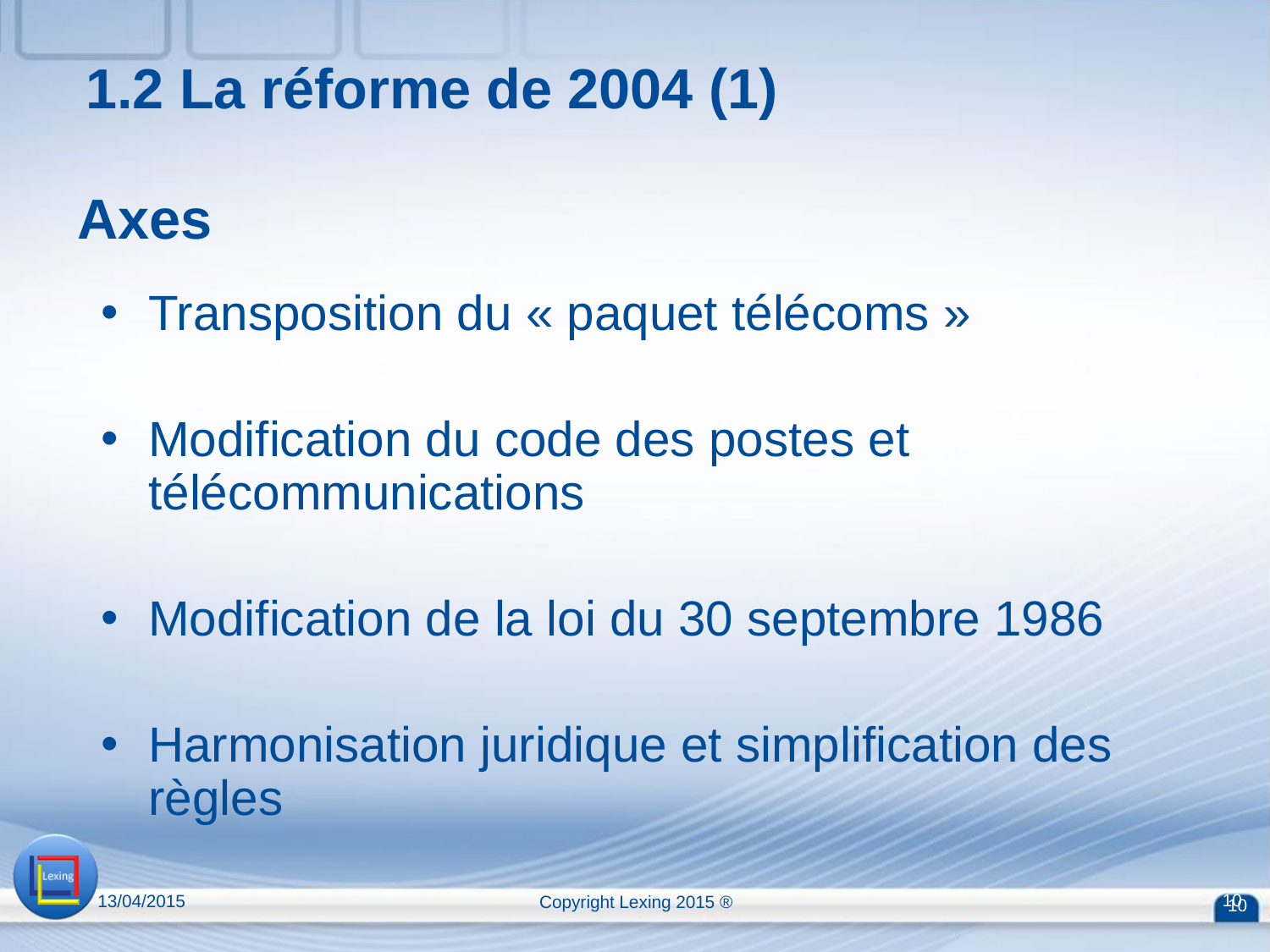

1.2 La réforme de 2004 (1)
# Axes
Transposition du « paquet télécoms »

Modification du code des postes et télécommunications

Modification de la loi du 30 septembre 1986

Harmonisation juridique et simplification des règles
13/04/2015
Copyright Lexing 2015 ®
10
10